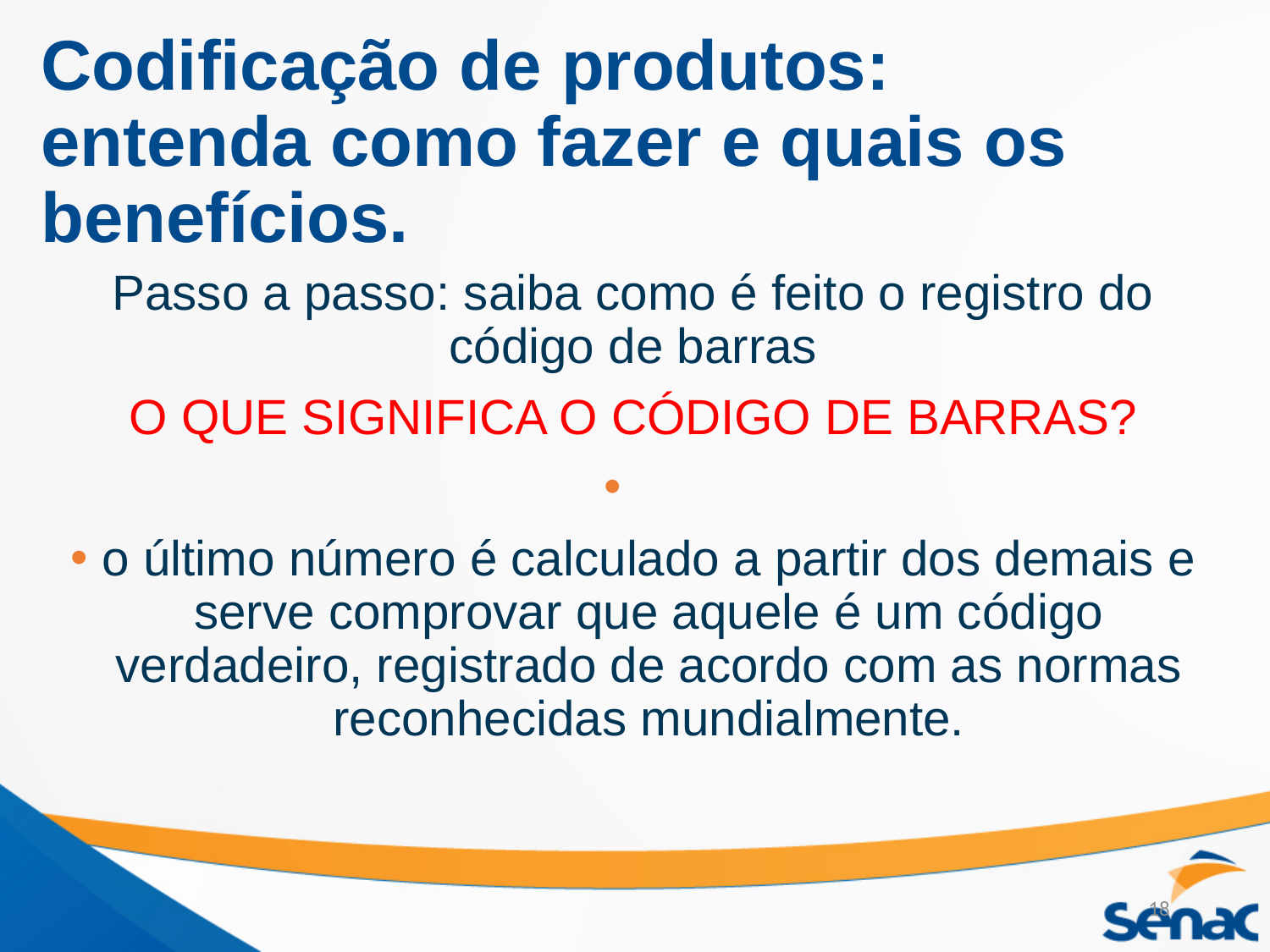

# Codificação de produtos: entenda como fazer e quais os benefícios.
Passo a passo: saiba como é feito o registro do código de barras
O QUE SIGNIFICA O CÓDIGO DE BARRAS?

o último número é calculado a partir dos demais e serve comprovar que aquele é um código verdadeiro, registrado de acordo com as normas reconhecidas mundialmente.
18